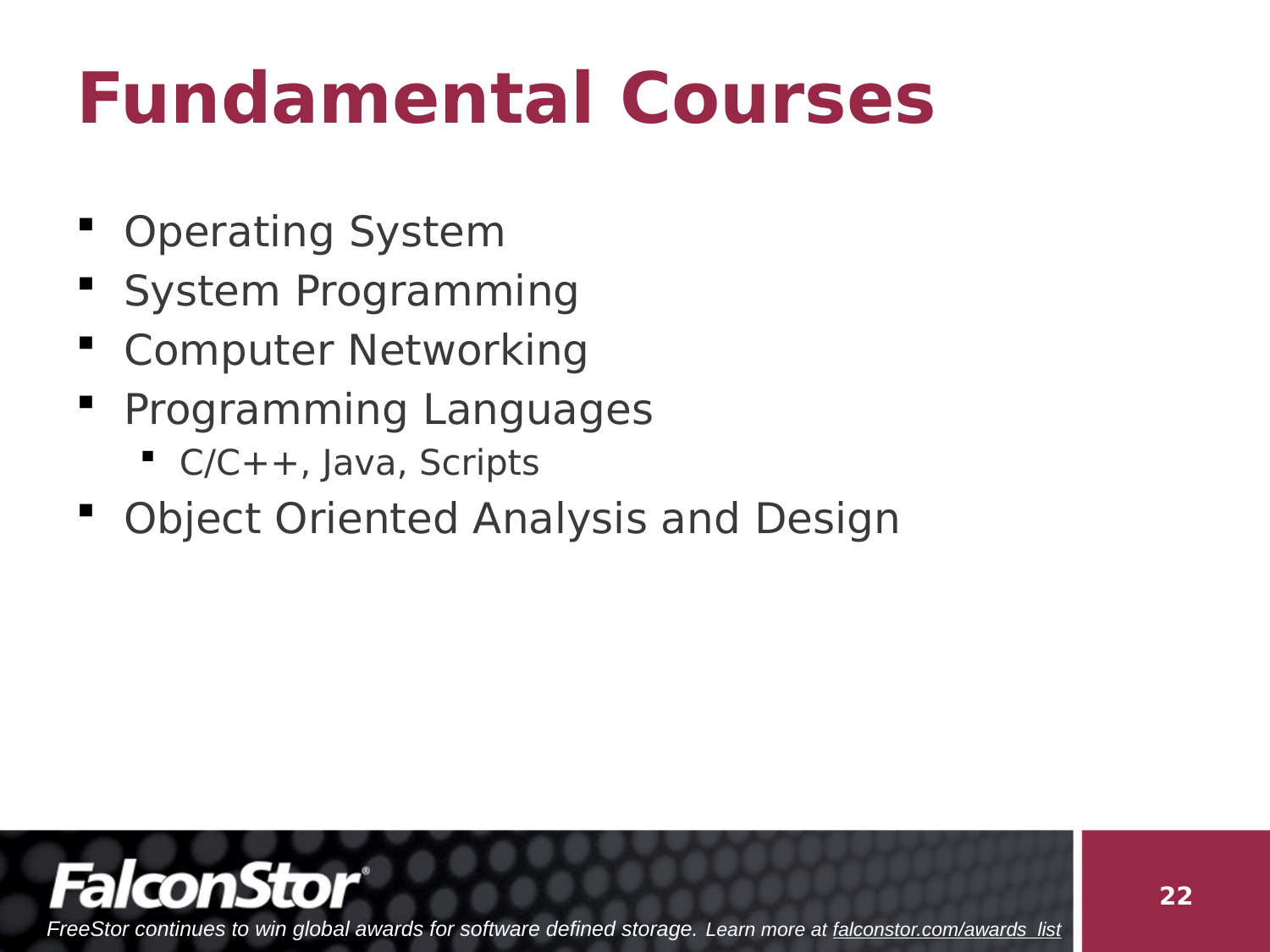

# Fundamental Courses
Operating System
System Programming
Computer Networking
Programming Languages
C/C++, Java, Scripts
Object Oriented Analysis and Design